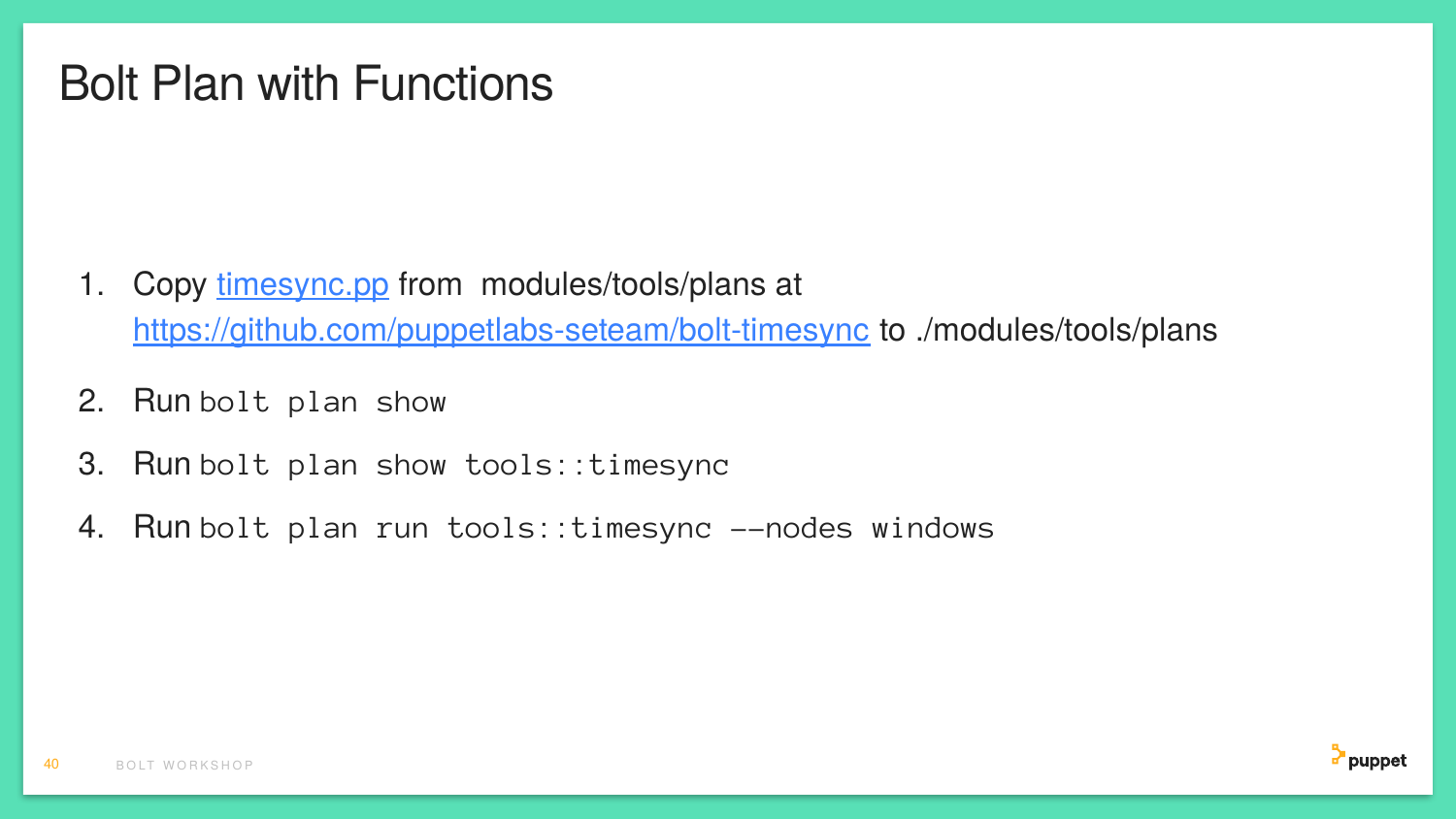

# Bolt Plan with Functions
Copy timesync.pp from  modules/tools/plans at https://github.com/puppetlabs-seteam/bolt-timesync to ./modules/tools/plans
Run bolt plan show
Run bolt plan show tools::timesync
Run bolt plan run tools::timesync --nodes windows

40
Bolt workshop
Tip: To change the frame color of these slides, just right click anywhere outside of the slide, (or on its thumbnail in the left panel) and choose “Format Background”. Then change the background color in the “Format Background” panel to the right.